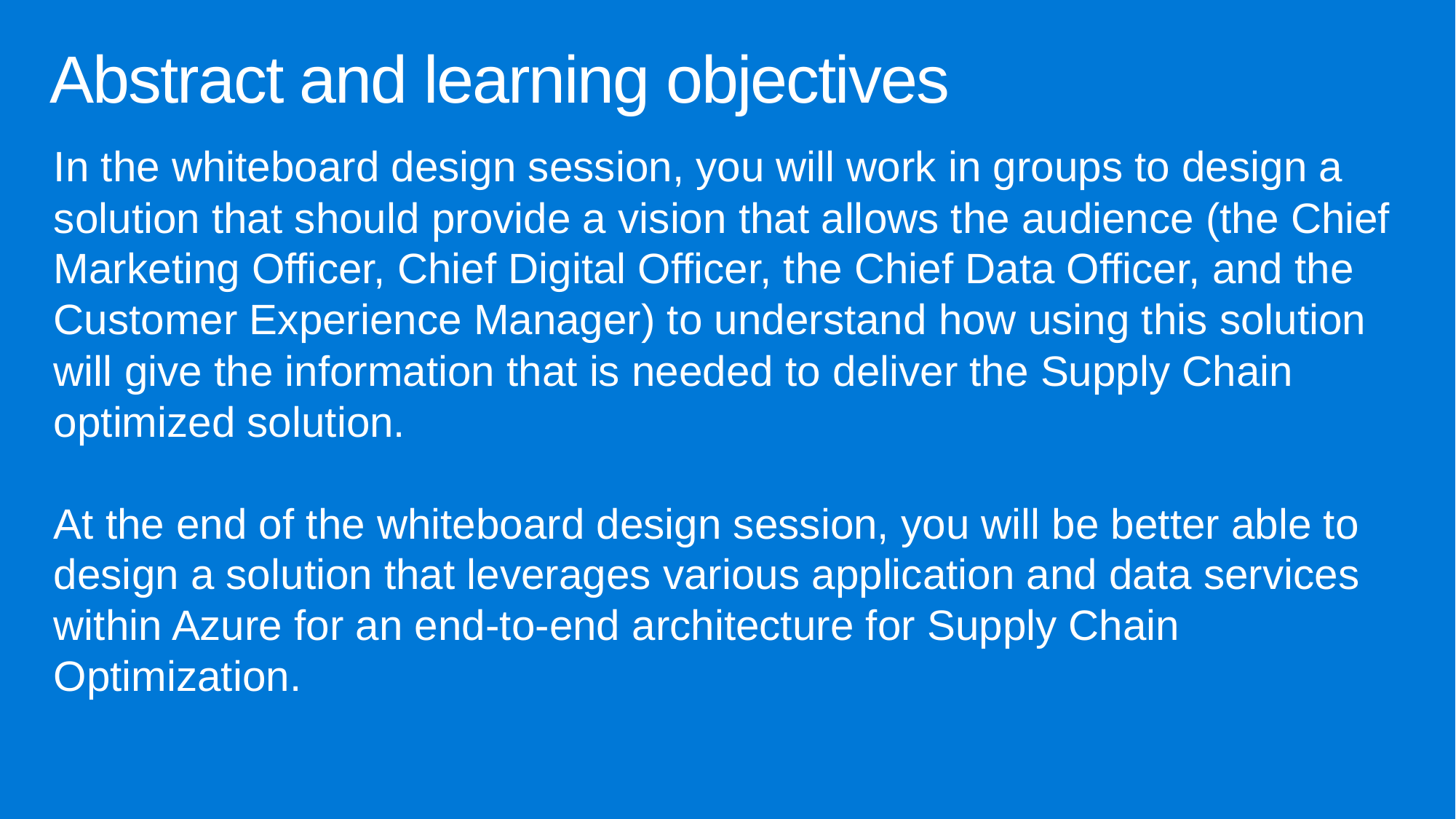

# Abstract and learning objectives
In the whiteboard design session, you will work in groups to design a solution that should provide a vision that allows the audience (the Chief Marketing Officer, Chief Digital Officer, the Chief Data Officer, and the Customer Experience Manager) to understand how using this solution will give the information that is needed to deliver the Supply Chain optimized solution.

At the end of the whiteboard design session, you will be better able to design a solution that leverages various application and data services within Azure for an end-to-end architecture for Supply Chain Optimization.